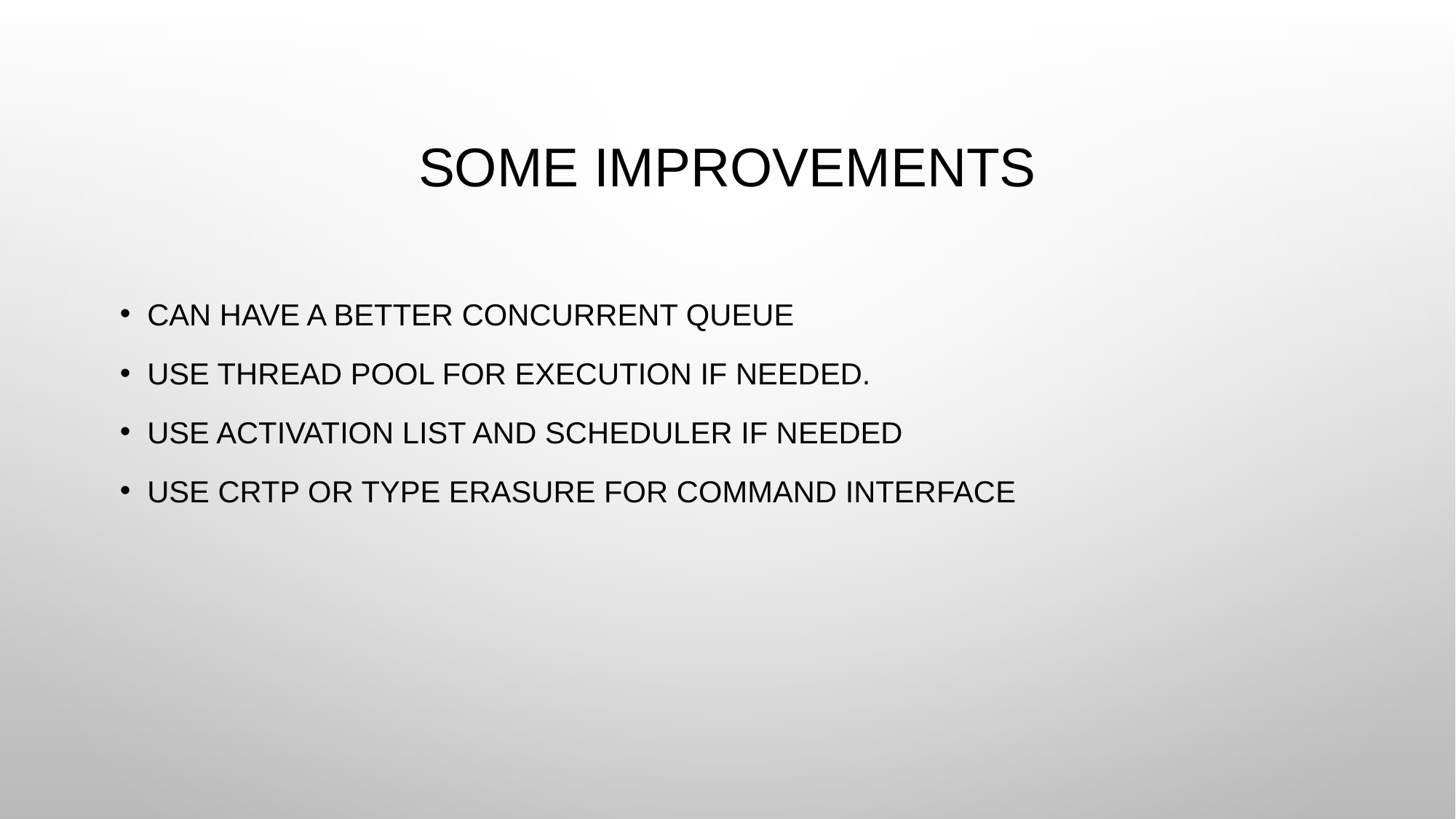

# Some Improvements
Can have a better concurrent Queue
Use thread pool for execution if needed.
Use Activation List and Scheduler if needed
USE CRTP or Type ERASURE FOR COMMAND INTERFACE